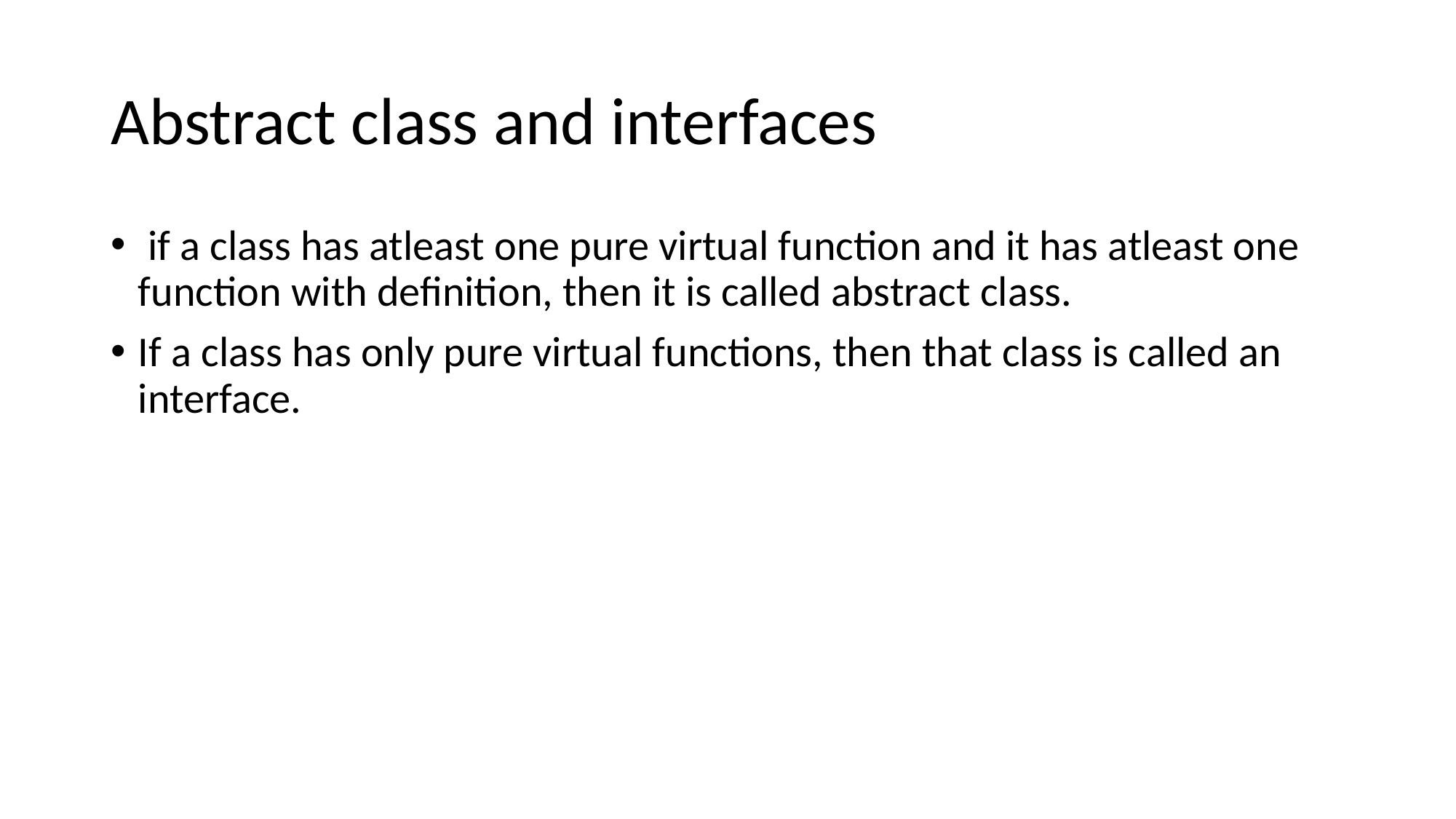

# Abstract class and interfaces
 if a class has atleast one pure virtual function and it has atleast one function with definition, then it is called abstract class.
If a class has only pure virtual functions, then that class is called an interface.